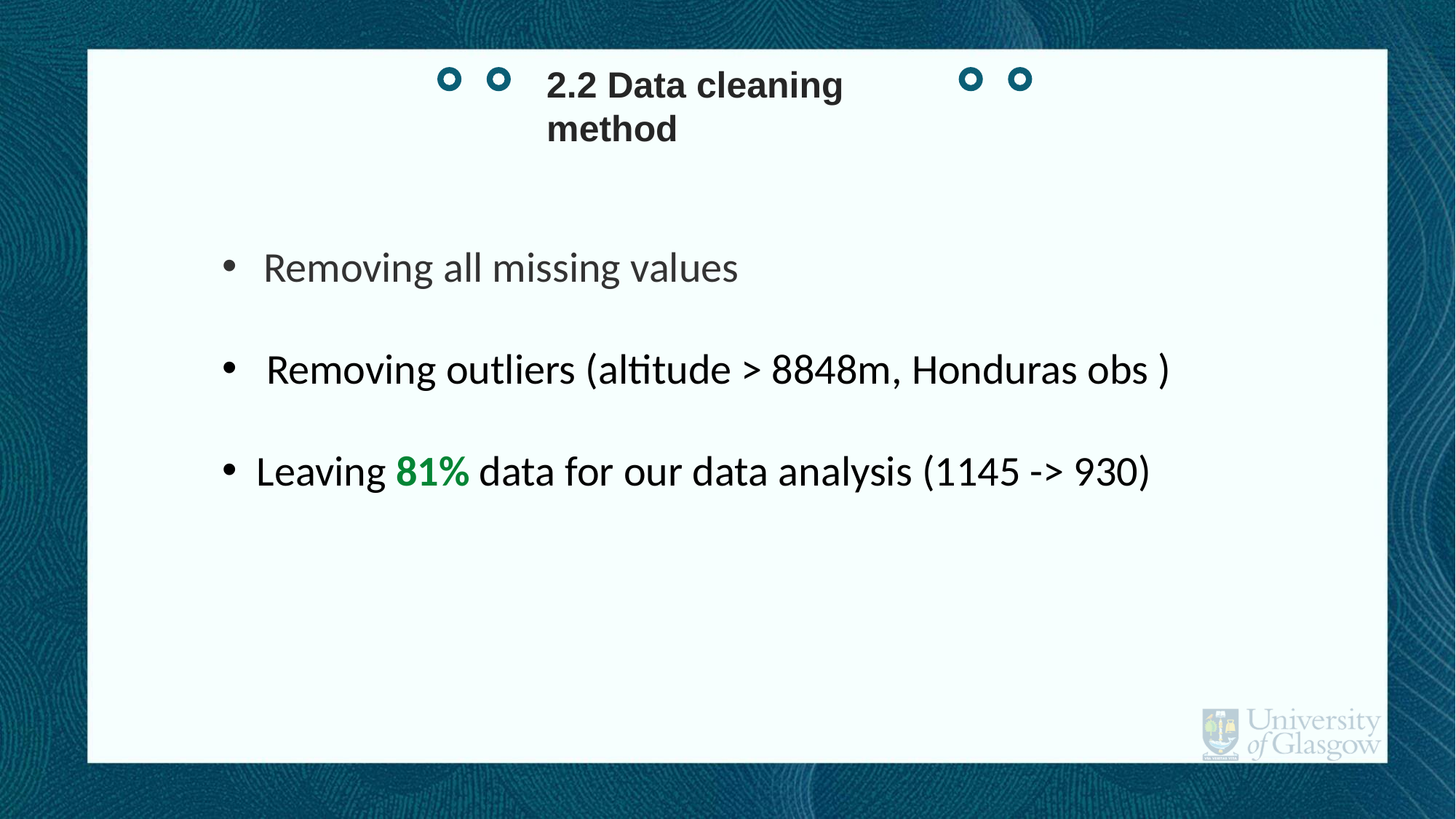

2.2 Data cleaning method

Removing all missing values
 Removing outliers (altitude > 8848m, Honduras obs )
Leaving 81% data for our data analysis (1145 -> 930)